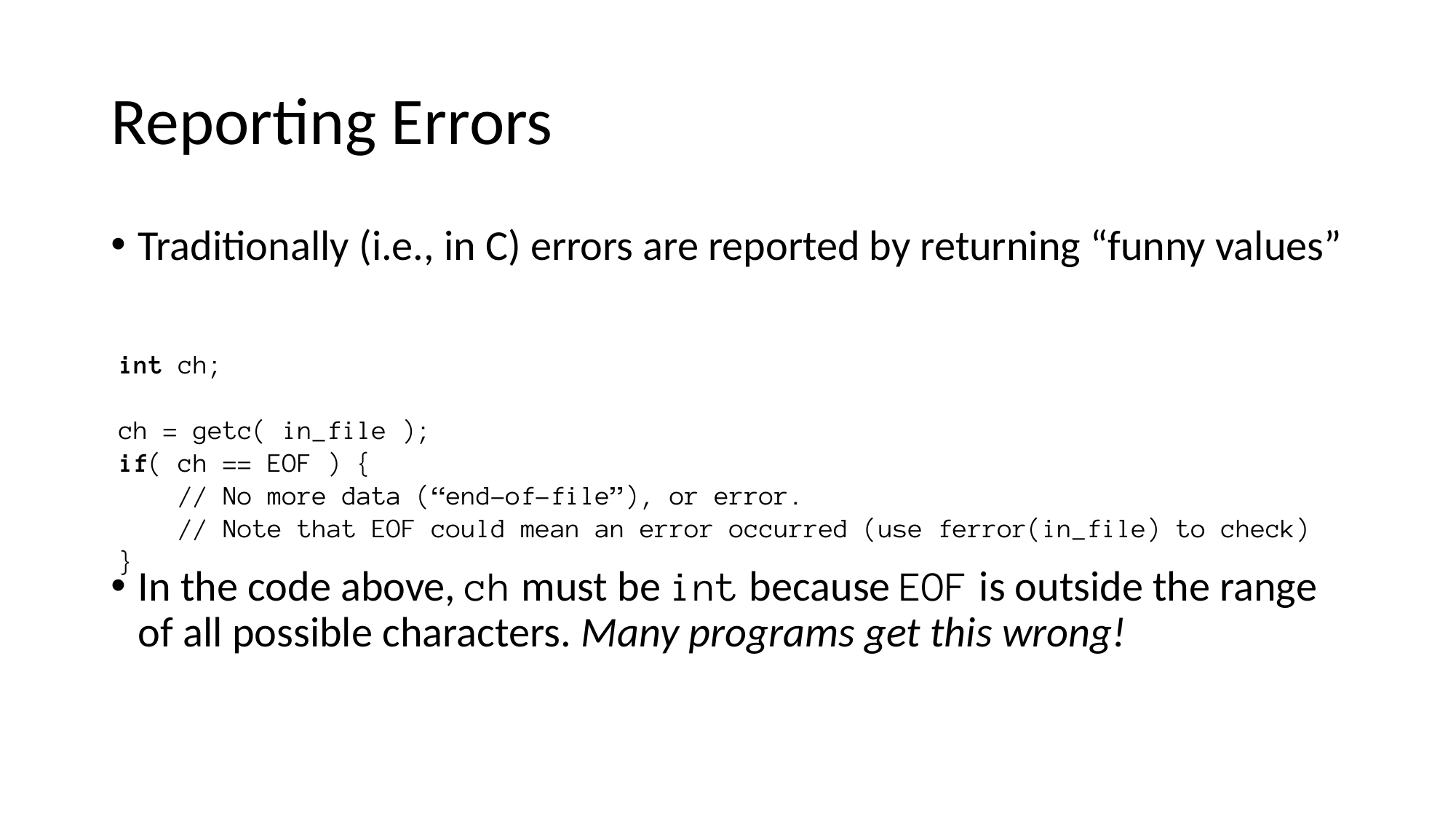

# Reporting Errors
Traditionally (i.e., in C) errors are reported by returning “funny values”
In the code above, ch must be int because EOF is outside the range of all possible characters. Many programs get this wrong!
int ch;

ch = getc( in_file );
if( ch == EOF ) {
    // No more data (“end-of-file”), or error.
    // Note that EOF could mean an error occurred (use ferror(in_file) to check)
}